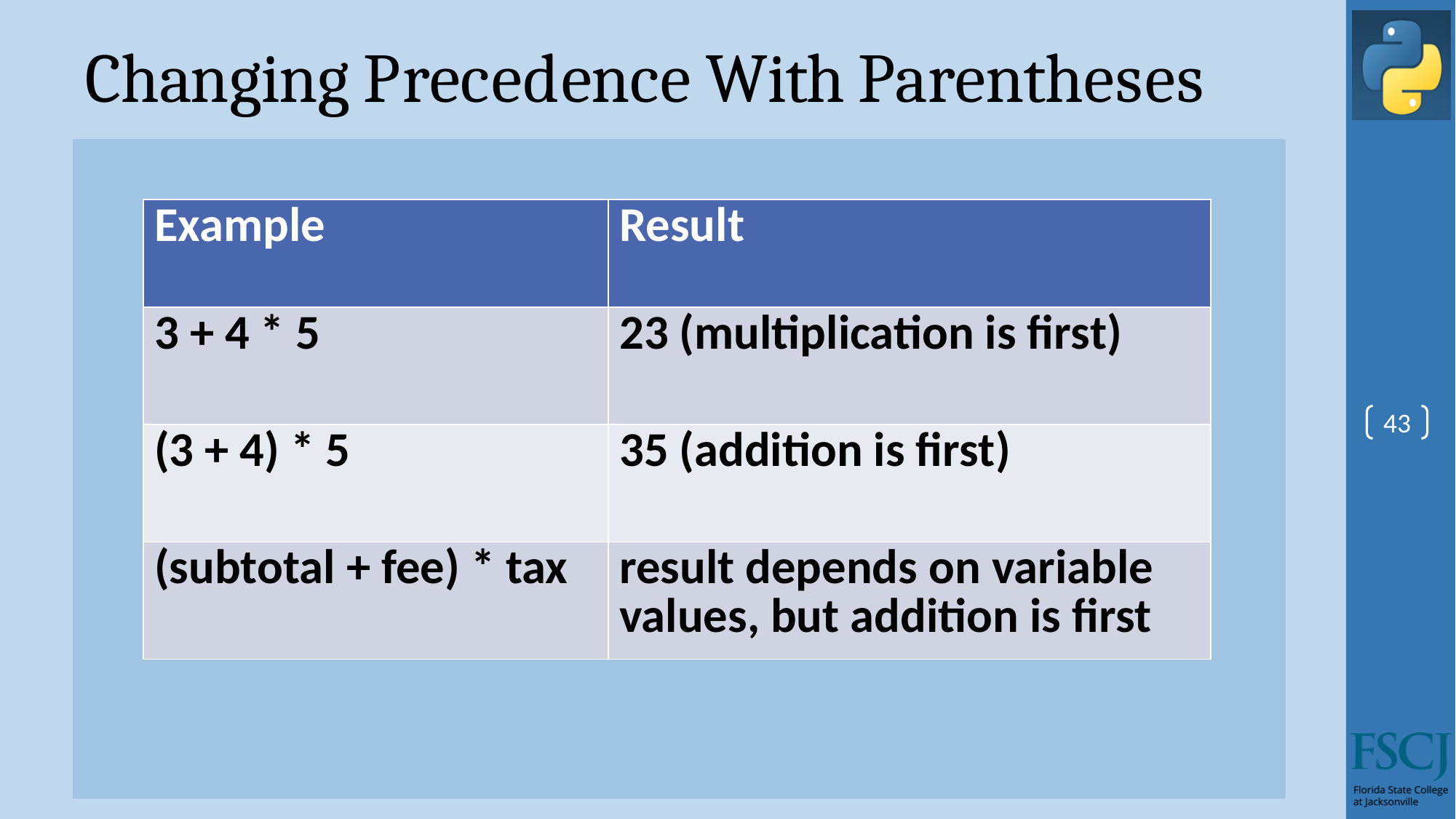

# Changing Precedence With Parentheses

| Example | Result |
| --- | --- |
| 3 + 4 \* 5 | 23 (multiplication is first) |
| (3 + 4) \* 5 | 35 (addition is first) |
| (subtotal + fee) \* tax | result depends on variable values, but addition is first |
43